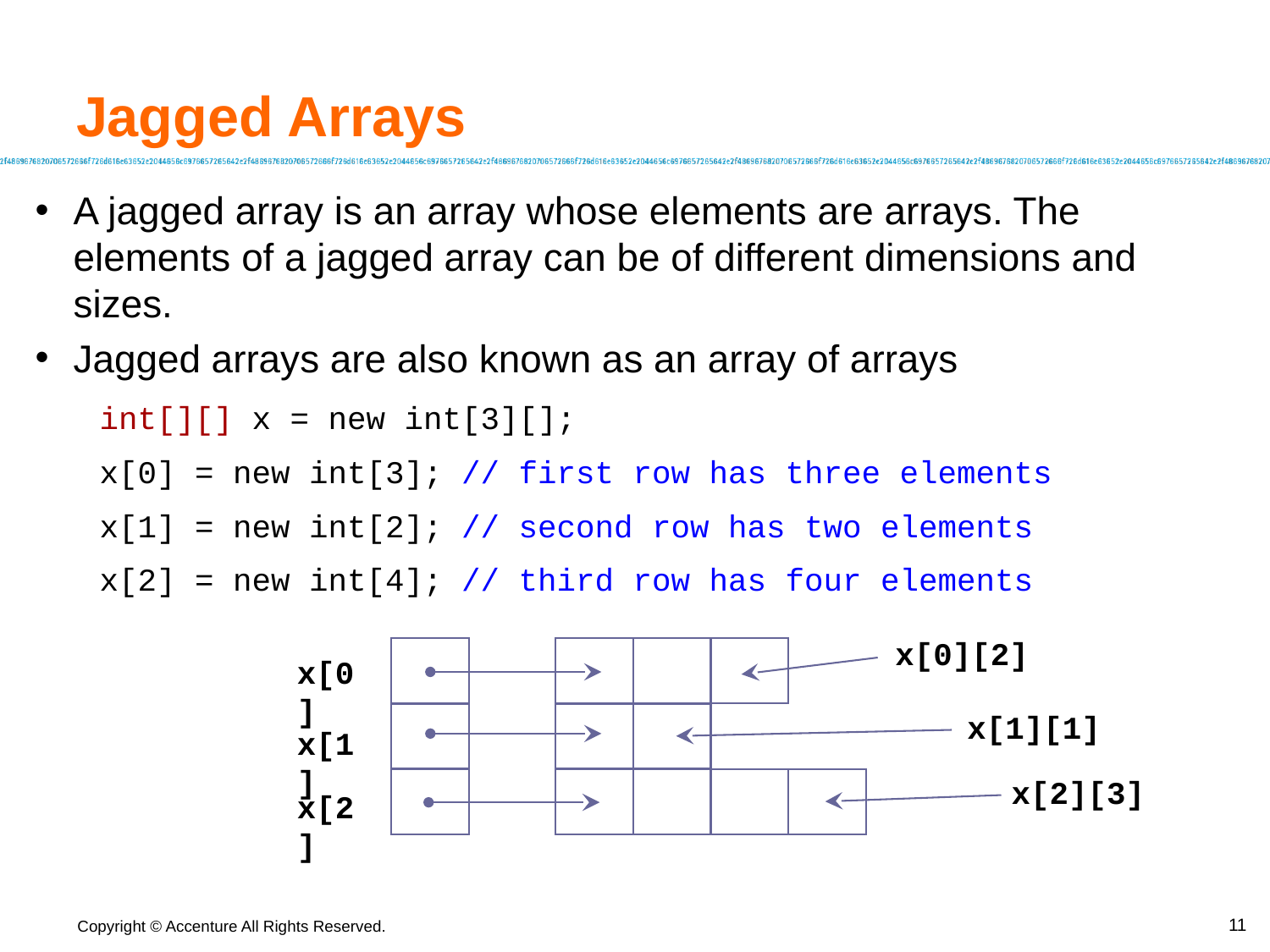

# Jagged Arrays
A jagged array is an array whose elements are arrays. The elements of a jagged array can be of different dimensions and sizes.
Jagged arrays are also known as an array of arrays
int[][] x = new int[3][];
x[0] = new int[3]; // first row has three elements
x[1] = new int[2]; // second row has two elements
x[2] = new int[4]; // third row has four elements
x[0][2]

x[0]
x[1][1]
x[1]
x[2][3]
x[2]

11